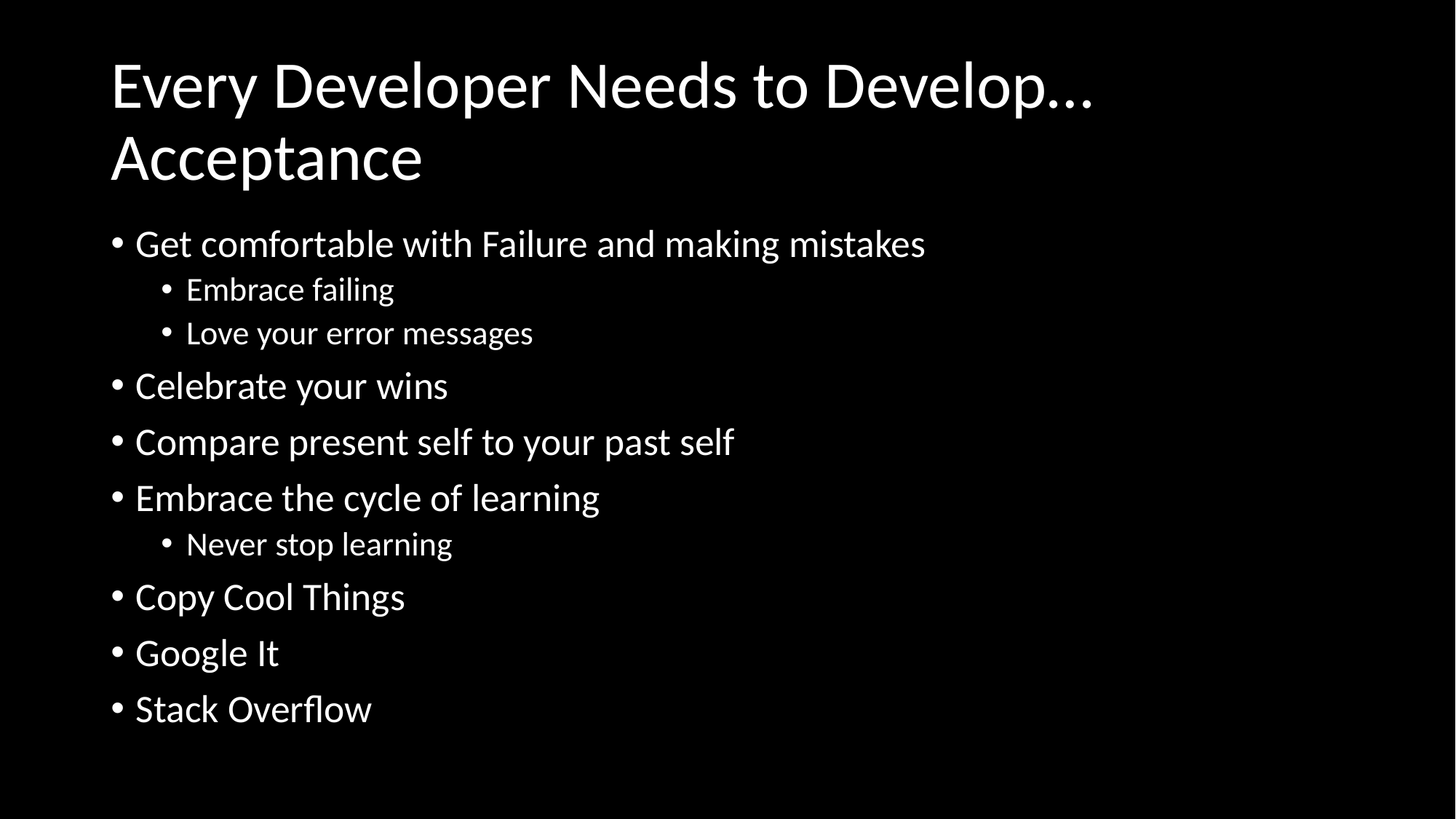

# Every Developer Needs to Develop… Acceptance
Get comfortable with Failure and making mistakes
Embrace failing
Love your error messages
Celebrate your wins
Compare present self to your past self
Embrace the cycle of learning
Never stop learning
Copy Cool Things
Google It
Stack Overflow